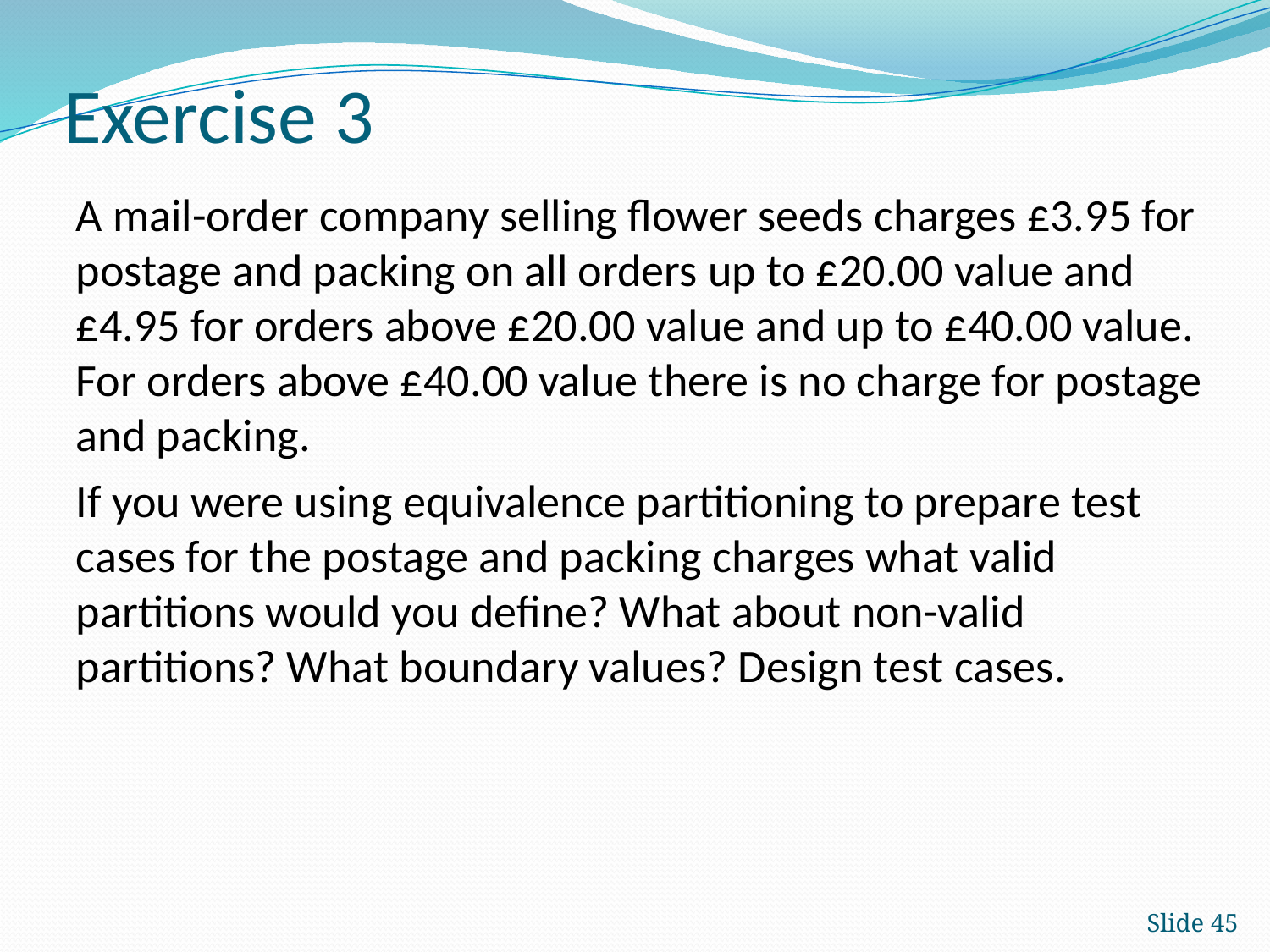

# Exercise 3
A mail-order company selling flower seeds charges £3.95 for postage and packing on all orders up to £20.00 value and £4.95 for orders above £20.00 value and up to £40.00 value. For orders above £40.00 value there is no charge for postage and packing.
If you were using equivalence partitioning to prepare test cases for the postage and packing charges what valid partitions would you define? What about non-valid partitions? What boundary values? Design test cases.
Slide 45